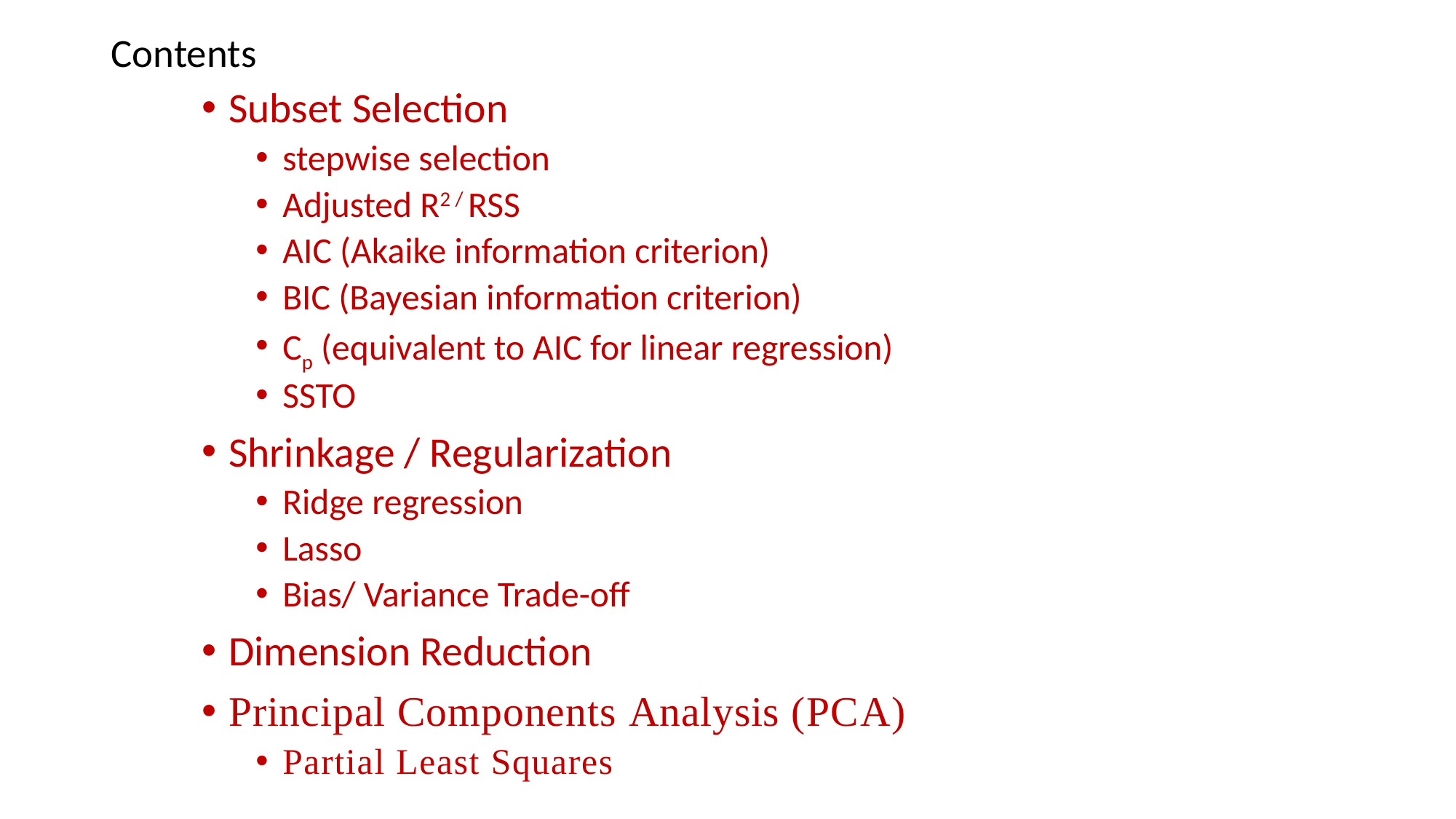

# Contents
Subset Selection
stepwise selection
Adjusted R2 / RSS
AIC (Akaike information criterion)
BIC (Bayesian information criterion)
Cp (equivalent to AIC for linear regression)
SSTO
Shrinkage / Regularization
Ridge regression
Lasso
Bias/ Variance Trade-off
Dimension Reduction
Principal Components Analysis (PCA)
Partial Least Squares